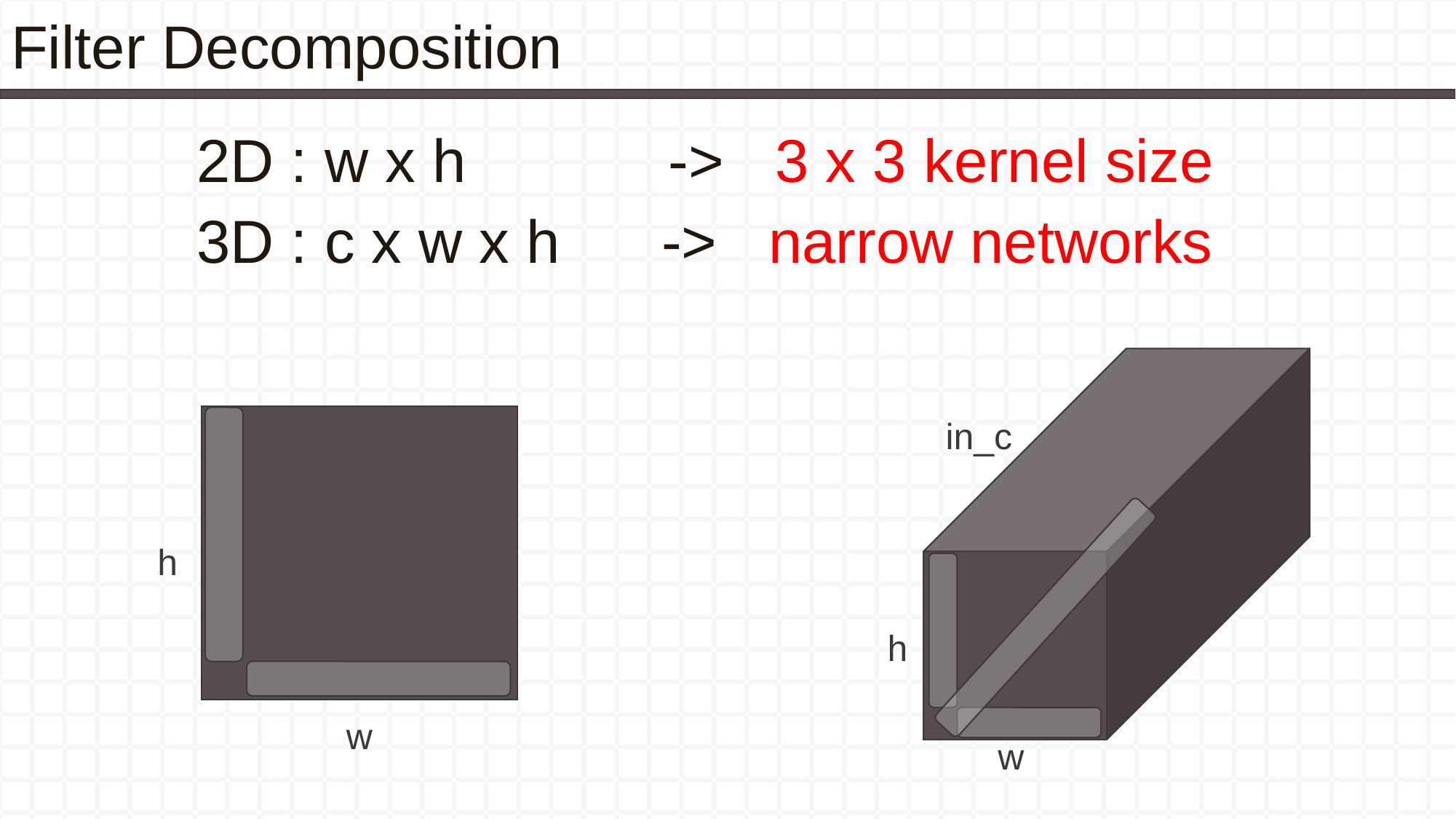

# Filter Decomposition
2D : w x h            ->   3 x 3 kernel size
3D : c x w x h      ->   narrow networks

in_c

h

h

w
w